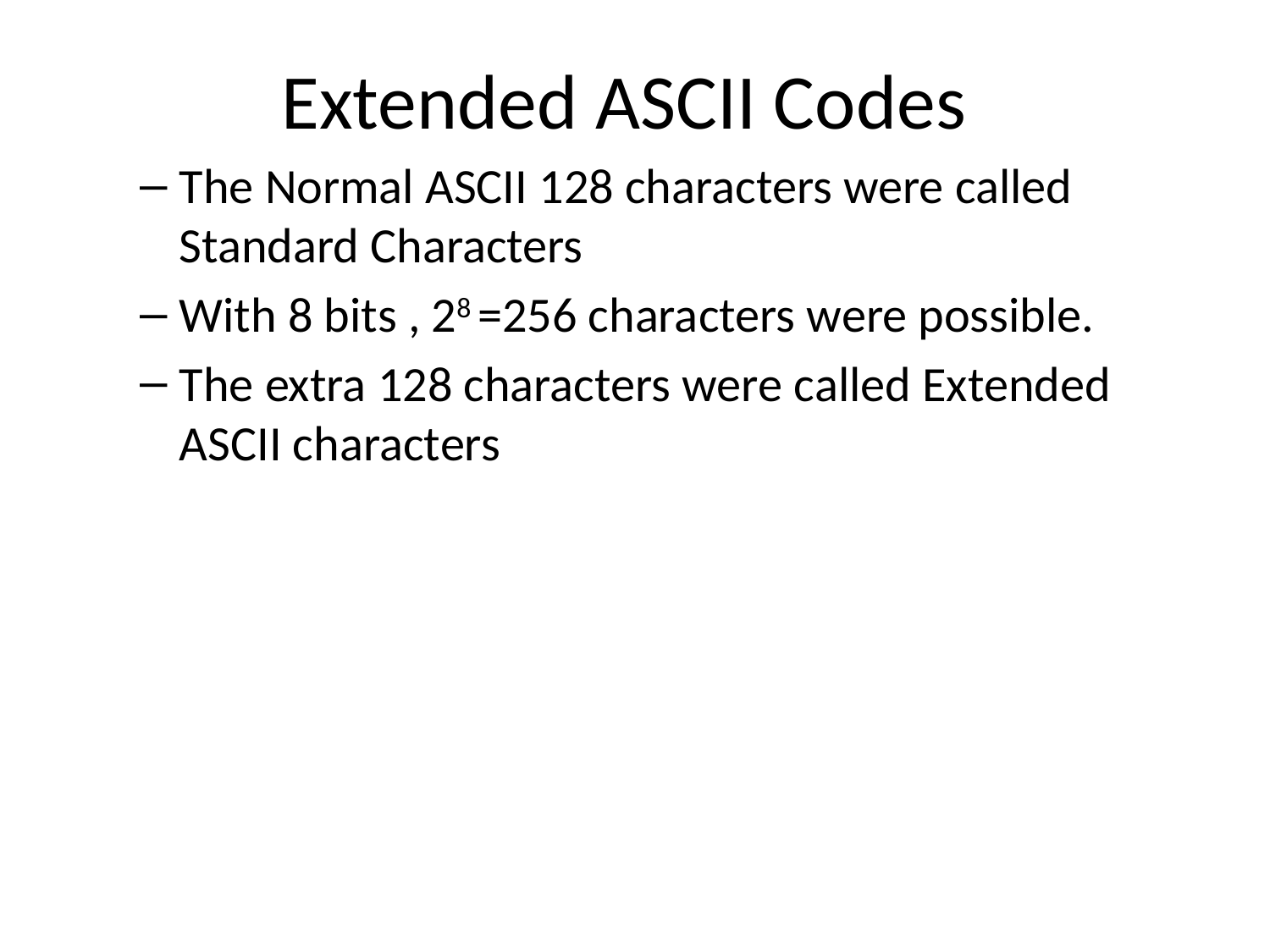

# Extended ASCII Codes
The Normal ASCII 128 characters were called Standard Characters
With 8 bits , 28 =256 characters were possible.
The extra 128 characters were called Extended ASCII characters